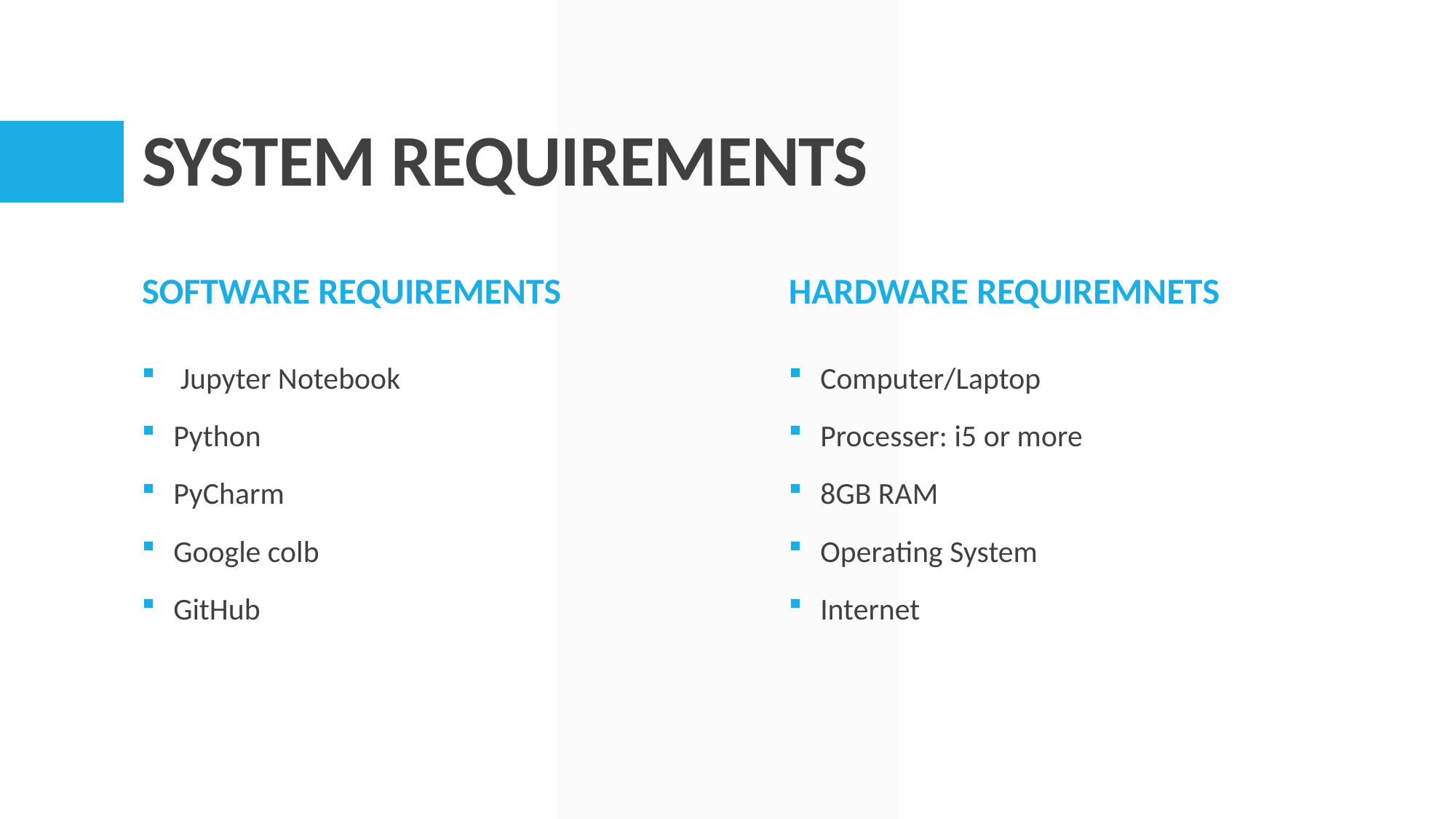

# SYSTEM REQUIREMENTS
SOFTWARE REQUIREMENTS
HARDWARE REQUIREMNETS
Computer/Laptop
Processer: i5 or more
8GB RAM
Operating System
Internet

 Jupyter Notebook
Python
PyCharm
Google colb
GitHub